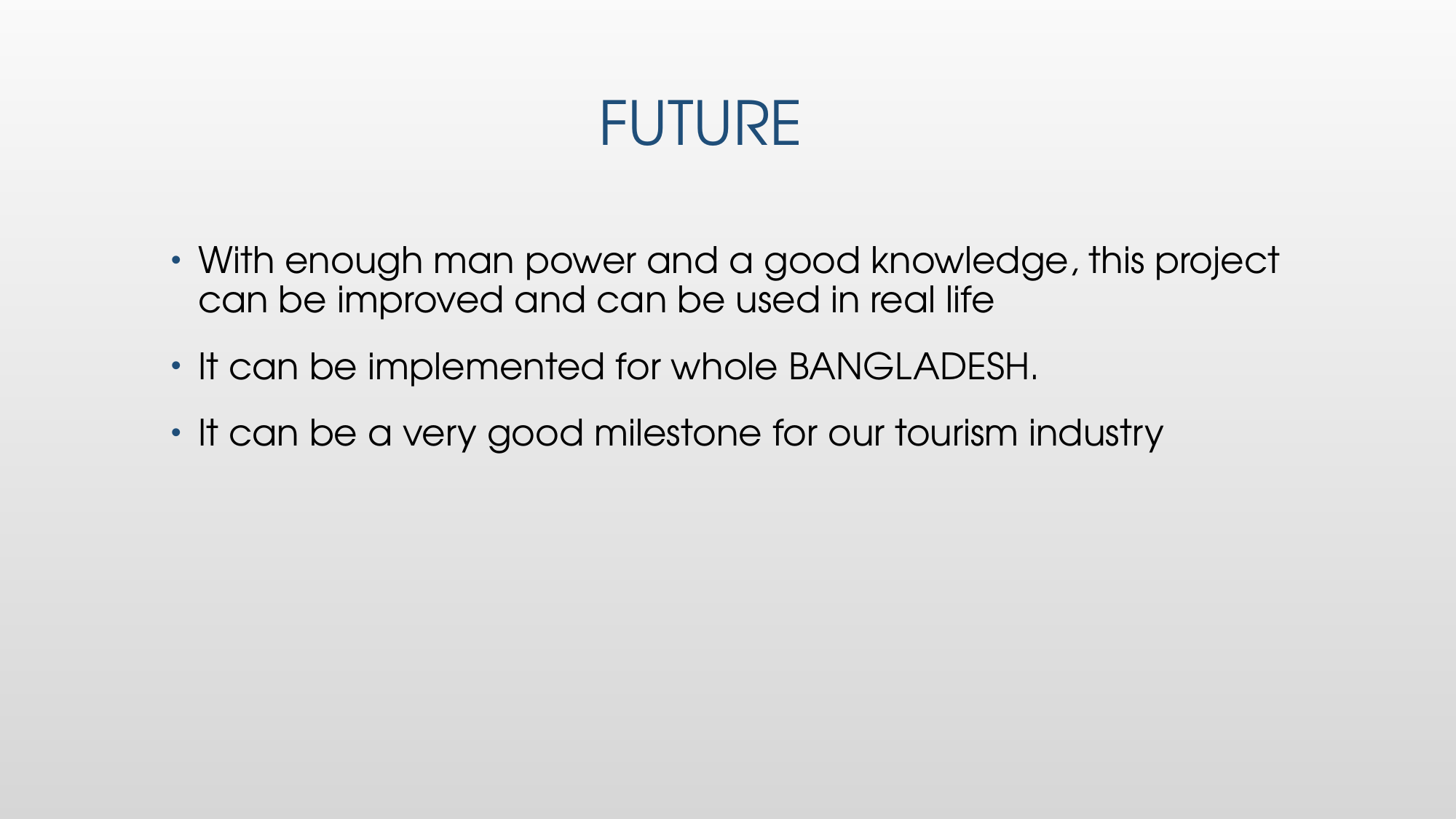

# Future
With enough man power and a good knowledge, this project can be improved and can be used in real life
It can be implemented for whole BANGLADESH.
It can be a very good milestone for our tourism industry